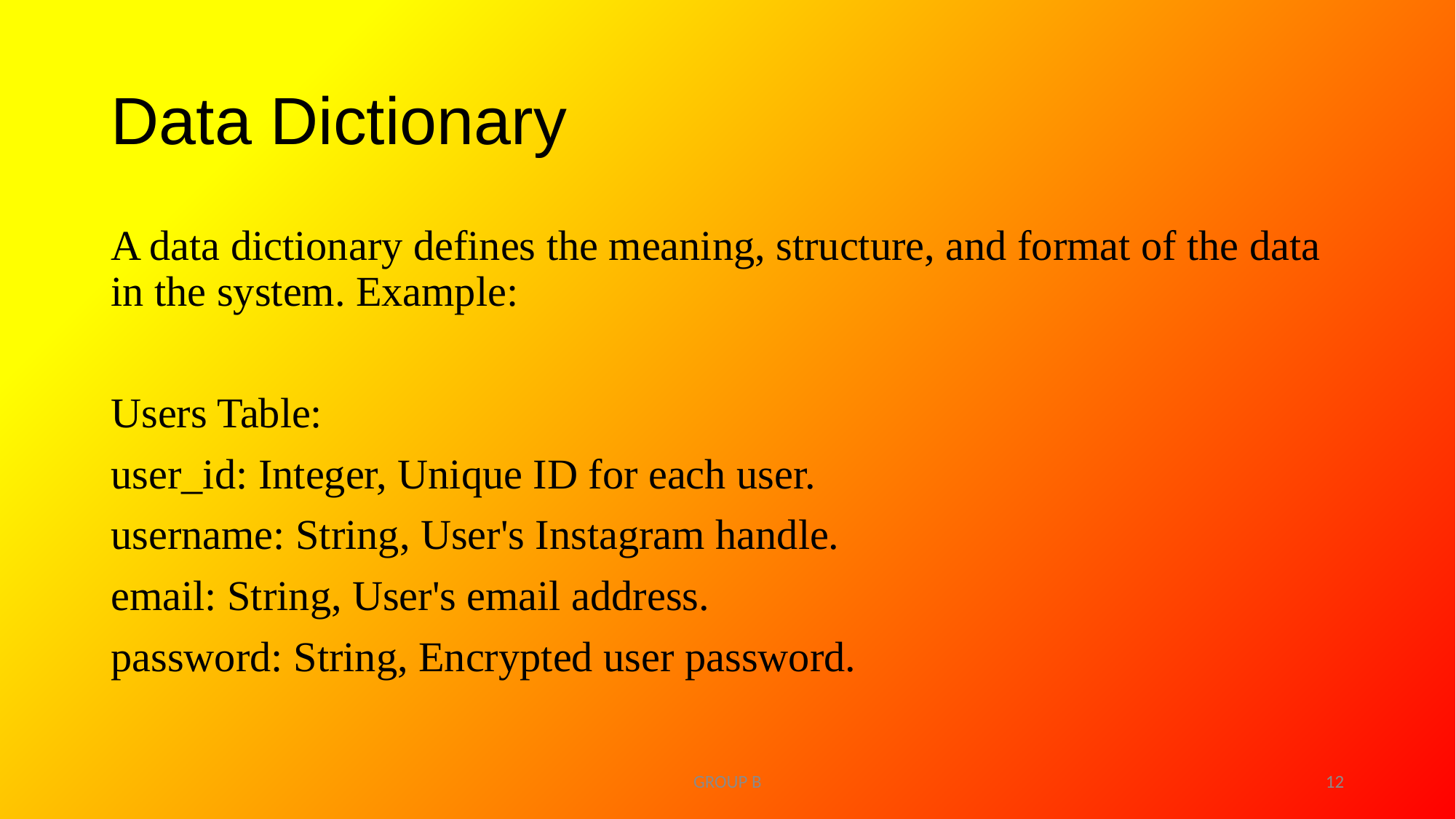

# Data Dictionary
A data dictionary defines the meaning, structure, and format of the data in the system. Example:

Users Table:
user_id: Integer, Unique ID for each user.
username: String, User's Instagram handle.
email: String, User's email address.
password: String, Encrypted user password.

GROUP B
12